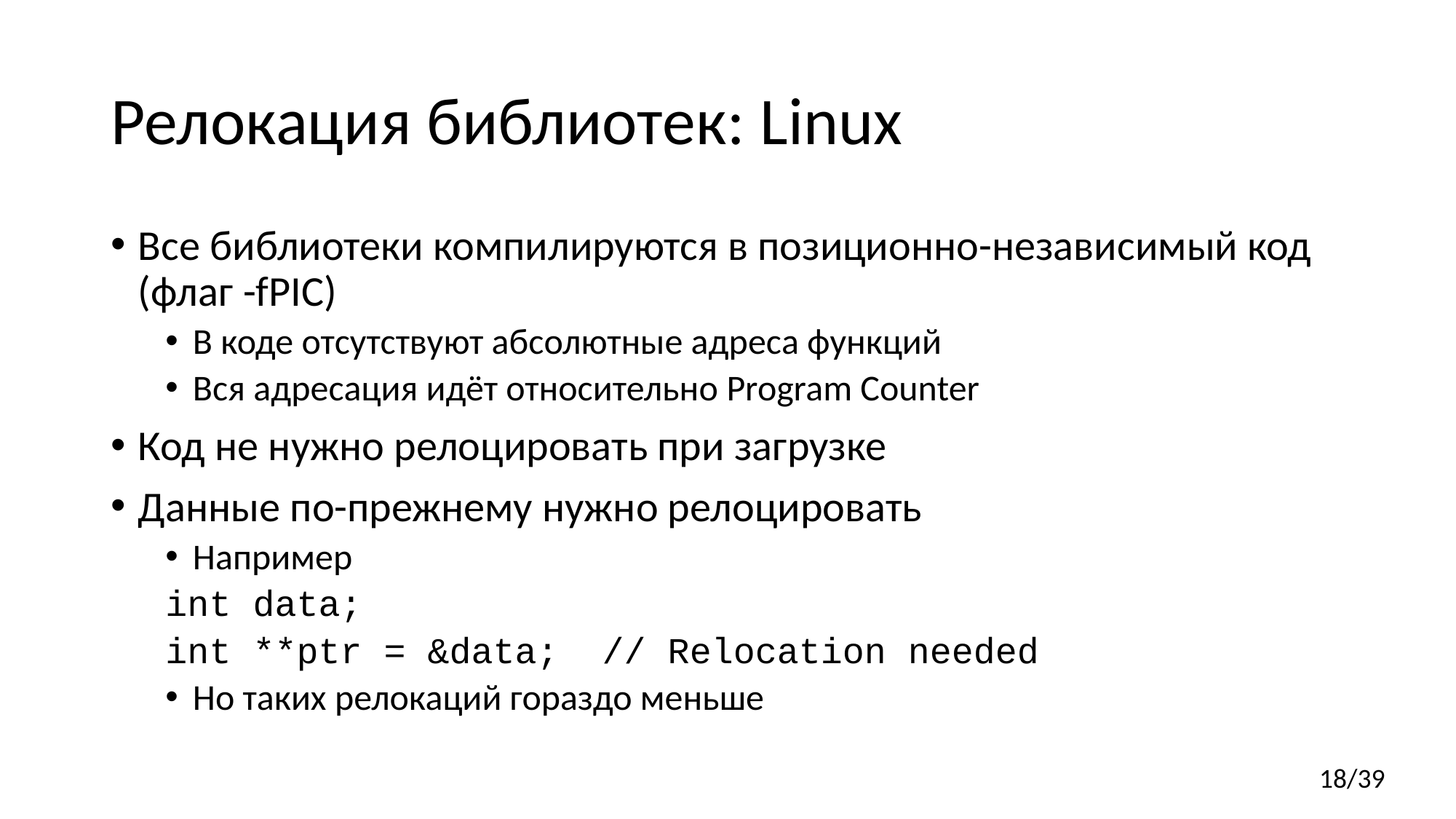

# Релокация библиотек: Linux
Все библиотеки компилируются в позиционно-независимый код (флаг -fPIC)
В коде отсутствуют абсолютные адреса функций
Вся адресация идёт относительно Program Counter
Код не нужно релоцировать при загрузке
Данные по-прежнему нужно релоцировать
Например
int data;
int **ptr = &data;  // Relocation needed
Но таких релокаций гораздо меньше